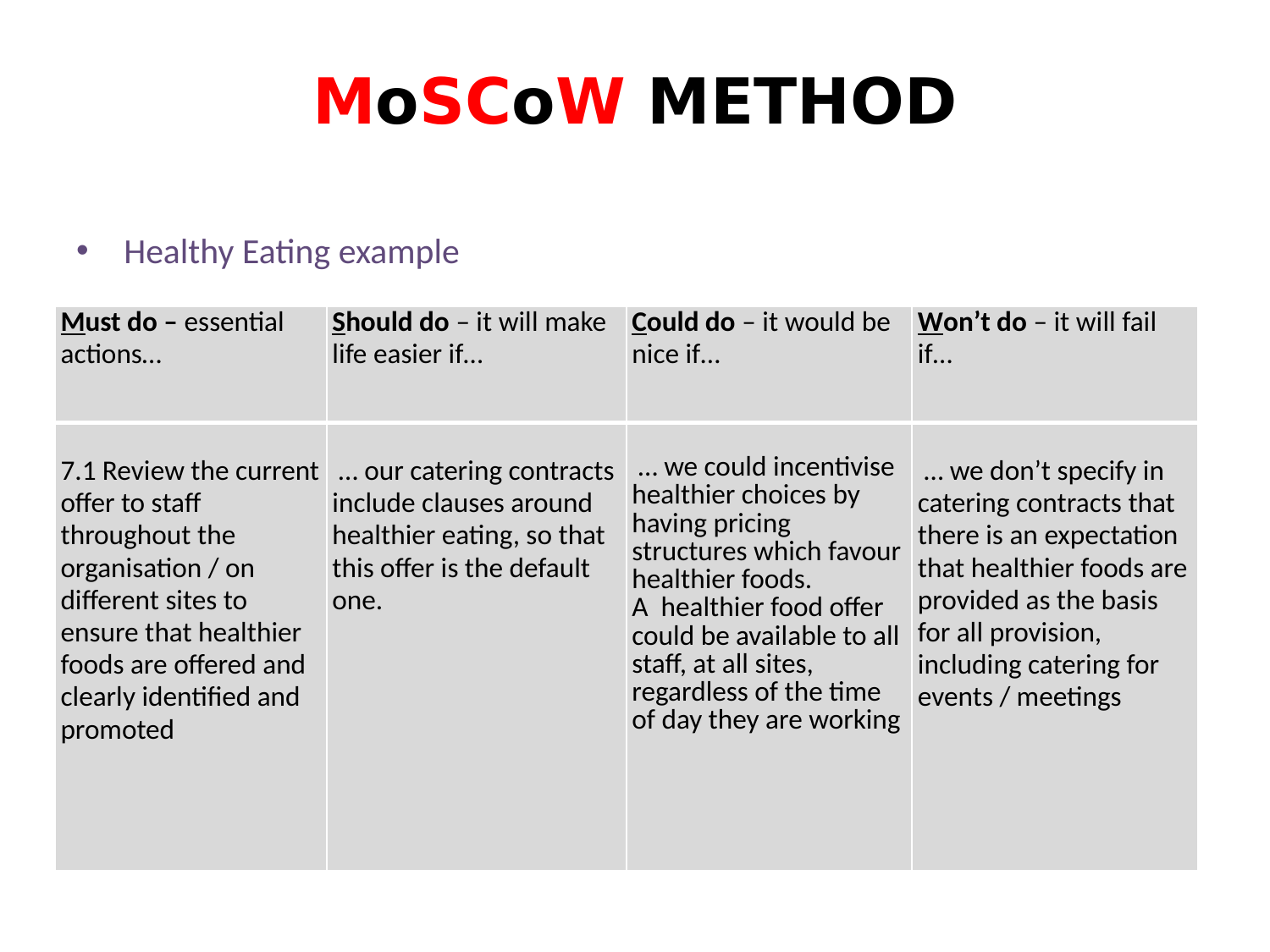

# MoSCoW METHOD

Healthy Eating example

| Must do – essential actions… | Should do – it will make life easier if… | Could do – it would be nice if… | Won’t do – it will fail if… |
| --- | --- | --- | --- |
| 7.1 Review the current offer to staff throughout the organisation / on different sites to ensure that healthier foods are offered and clearly identified and promoted | … our catering contracts include clauses around healthier eating, so that this offer is the default one. | … we could incentivise healthier choices by having pricing structures which favour healthier foods. A healthier food offer could be available to all staff, at all sites, regardless of the time of day they are working | … we don’t specify in catering contracts that there is an expectation that healthier foods are provided as the basis for all provision, including catering for events / meetings |